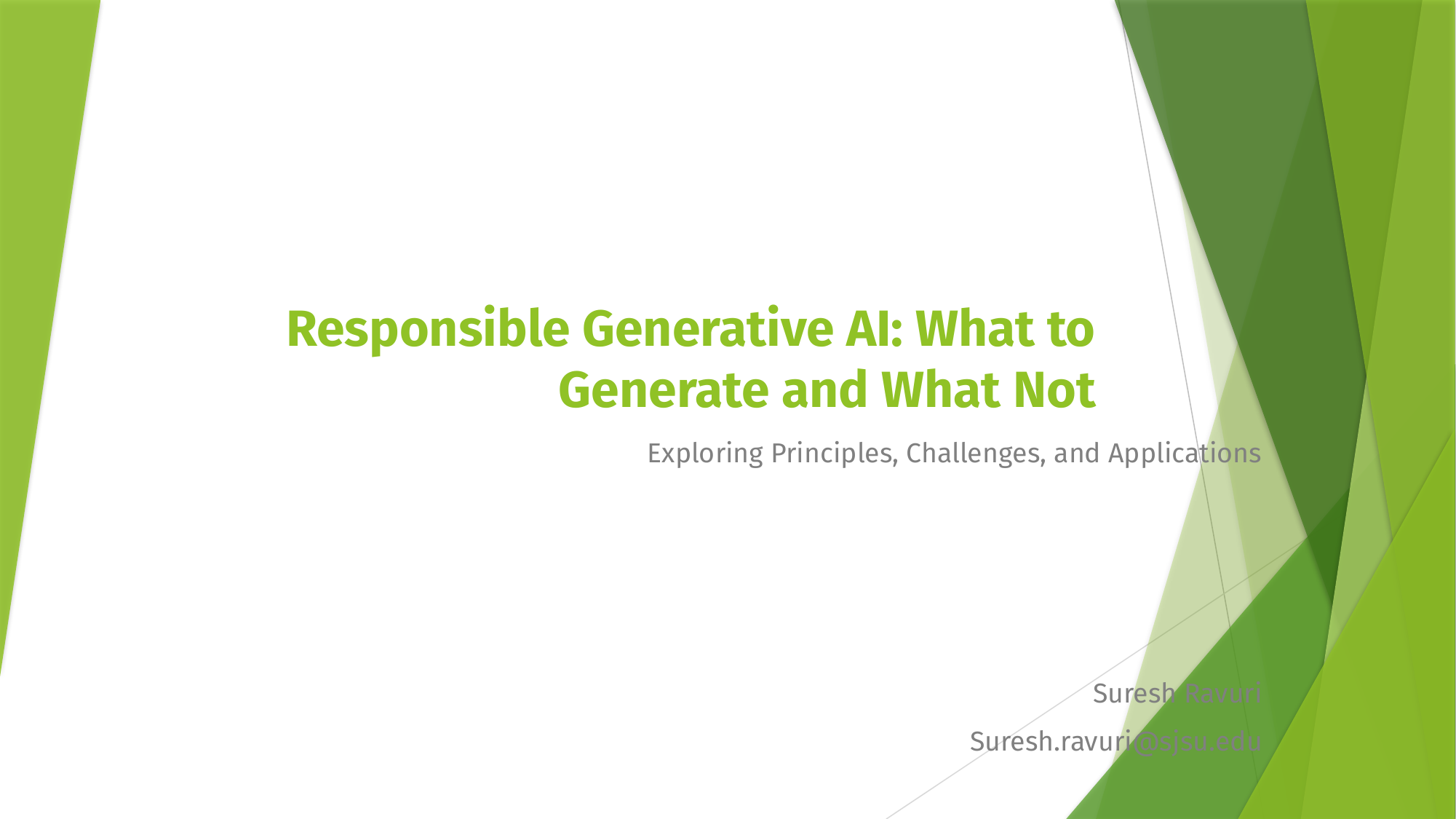

# Responsible Generative AI: What to Generate and What Not
Exploring Principles, Challenges, and Applications

Suresh Ravuri
Suresh.ravuri@sjsu.edu